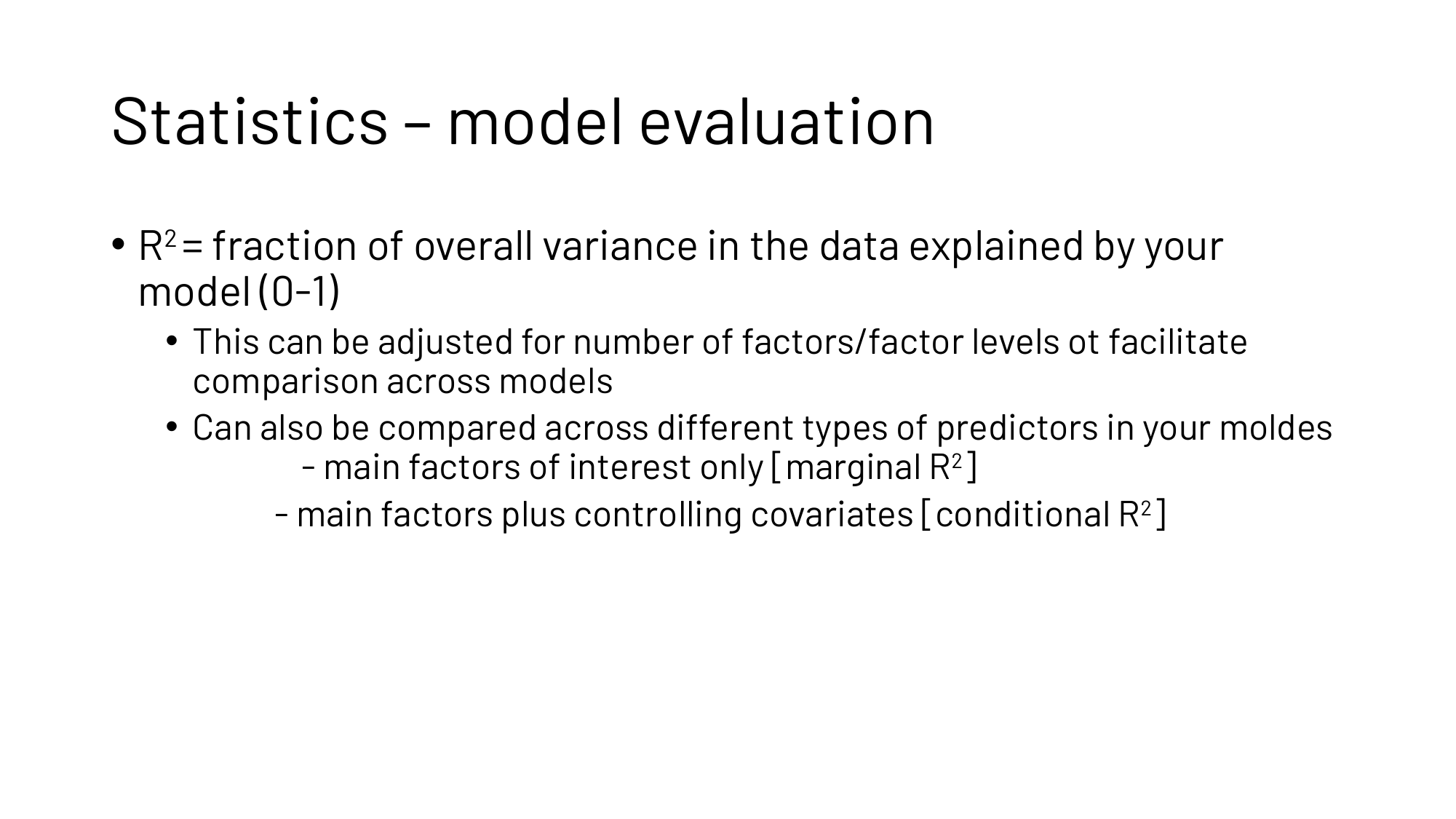

# Statistics – model evaluation
R2 = fraction of overall variance in the data explained by your model (0-1)
This can be adjusted for number of factors/factor levels ot facilitate comparison across models
Can also be compared across different types of predictors in your moldes 	- main factors of interest only [marginal R2]
	- main factors plus controlling covariates [conditional R2]